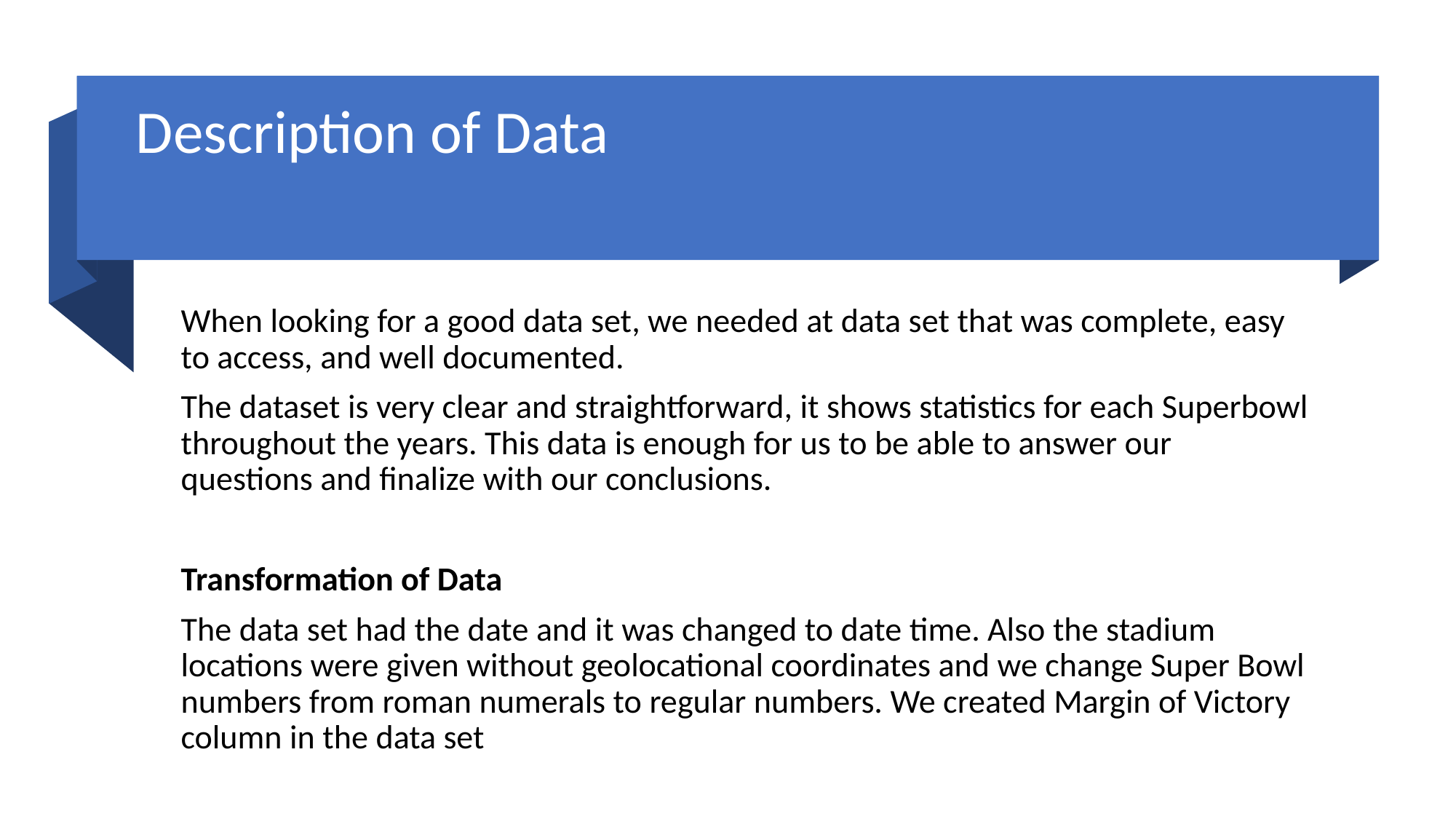

# Description of Data
When looking for a good data set, we needed at data set that was complete, easy to access, and well documented.
The dataset is very clear and straightforward, it shows statistics for each Superbowl throughout the years. This data is enough for us to be able to answer our questions and finalize with our conclusions.

Transformation of Data
The data set had the date and it was changed to date time. Also the stadium locations were given without geolocational coordinates and we change Super Bowl numbers from roman numerals to regular numbers. We created Margin of Victory column in the data set